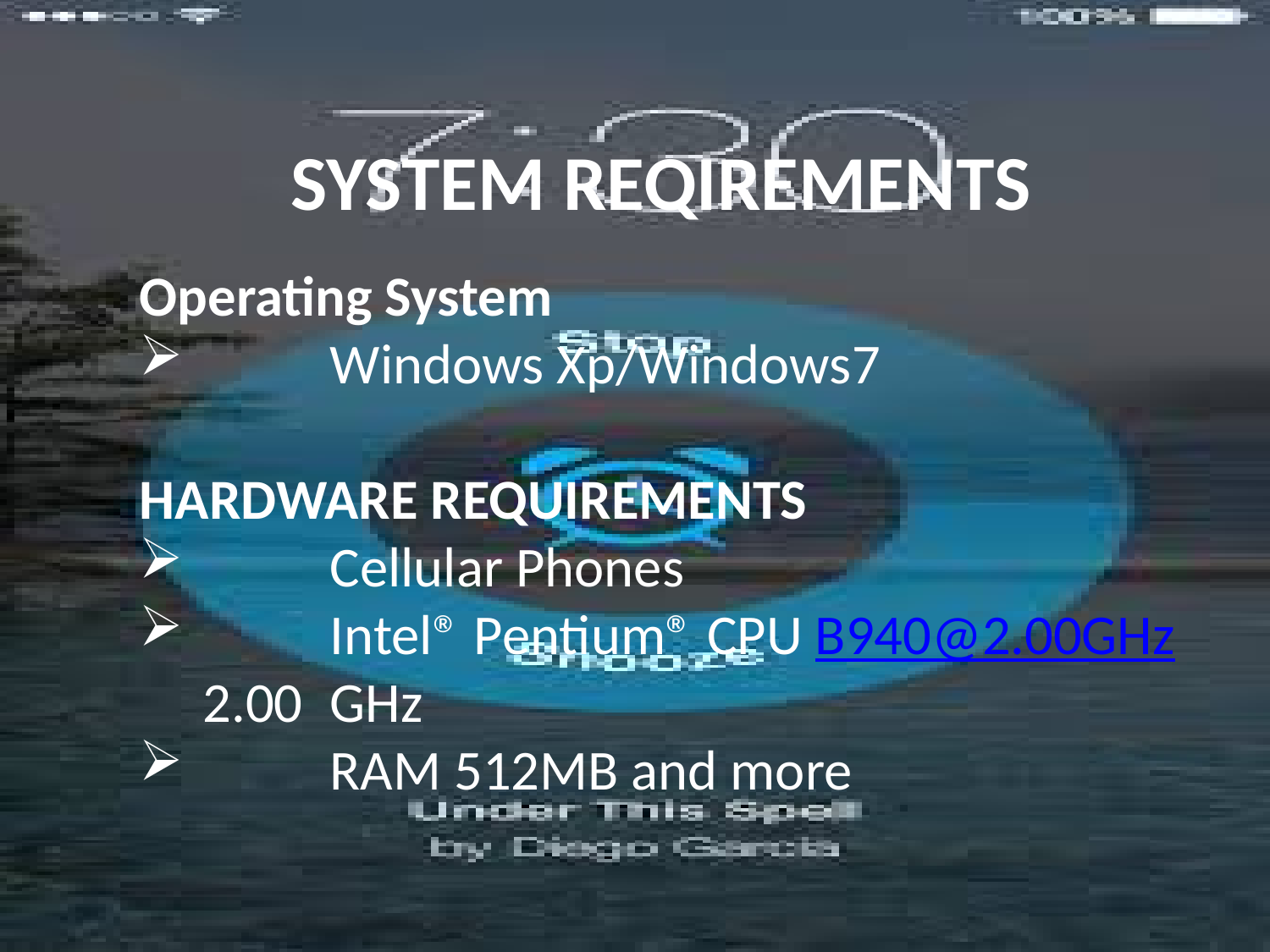

SYSTEM REQIREMENTS
Operating System
	Windows Xp/Windows7

HARDWARE REQUIREMENTS
	Cellular Phones
	Intel® Pentium® CPU B940@2.00GHz 2.00 	GHz
	RAM 512MB and more